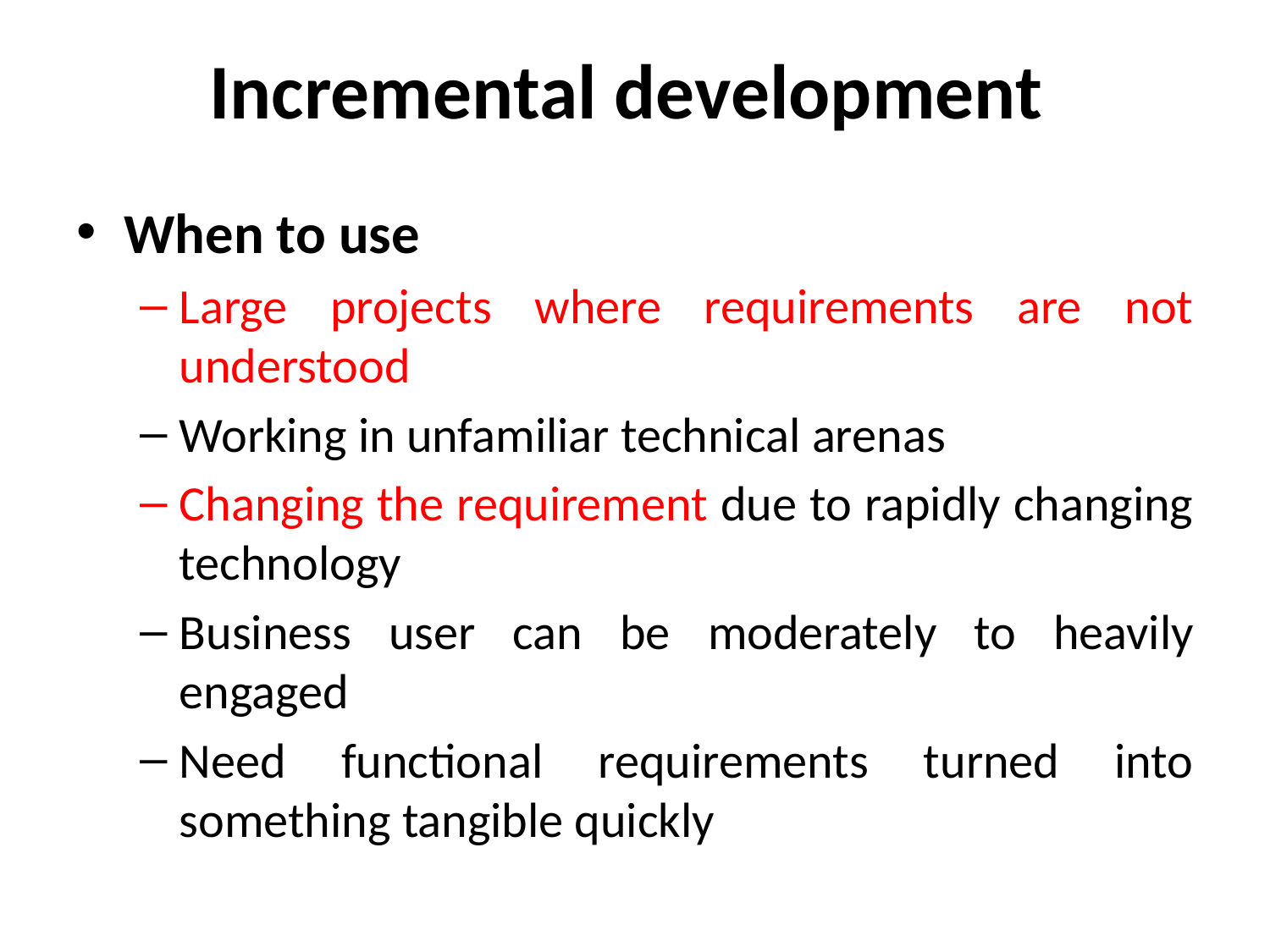

# Incremental development
When to use
Large projects where requirements are not understood
Working in unfamiliar technical arenas
Changing the requirement due to rapidly changing technology
Business user can be moderately to heavily engaged
Need functional requirements turned into something tangible quickly